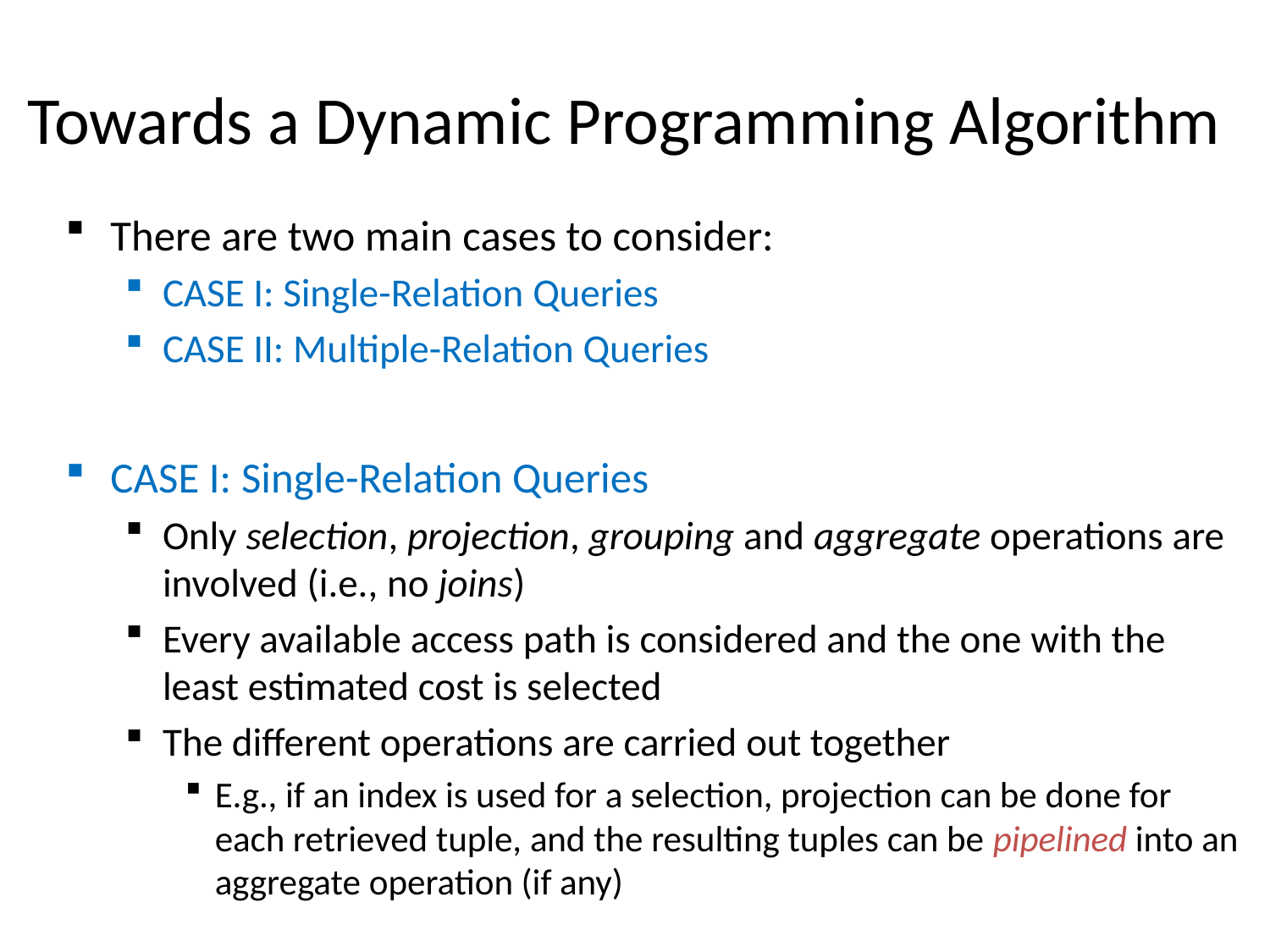

# Towards a Dynamic Programming Algorithm
There are two main cases to consider:
CASE I: Single-Relation Queries
CASE II: Multiple-Relation Queries

CASE I: Single-Relation Queries
Only selection, projection, grouping and aggregate operations are involved (i.e., no joins)
Every available access path is considered and the one with the least estimated cost is selected
The different operations are carried out together
E.g., if an index is used for a selection, projection can be done for each retrieved tuple, and the resulting tuples can be pipelined into an aggregate operation (if any)